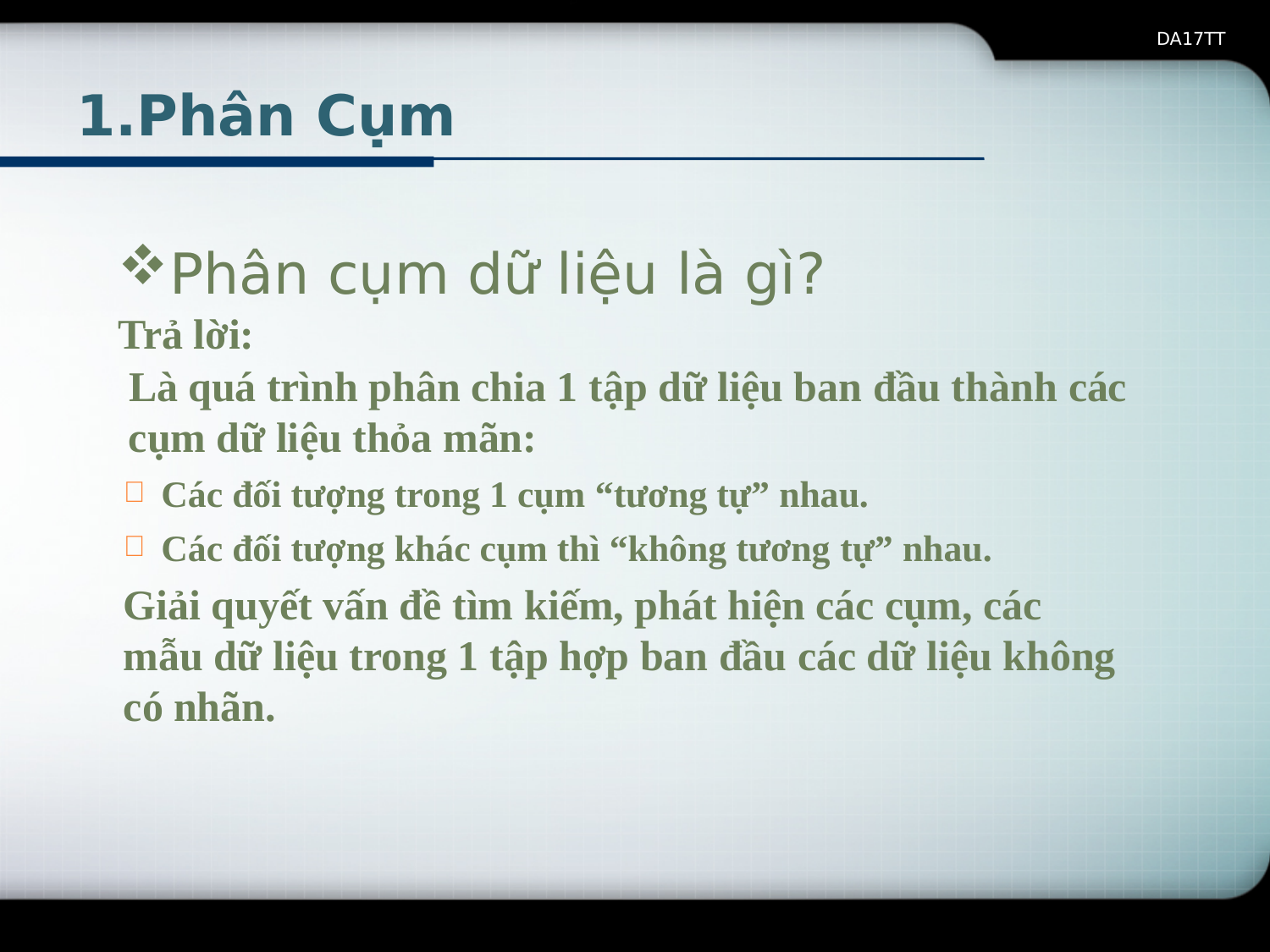

DA17TT
# 1.Phân Cụm
Phân cụm dữ liệu là gì?
Trả lời:
 Là quá trình phân chia 1 tập dữ liệu ban đầu thành các  cụm dữ liệu thỏa mãn:
Các đối tượng trong 1 cụm “tương tự” nhau.
Các đối tượng khác cụm thì “không tương tự” nhau.
Giải quyết vấn đề tìm kiếm, phát hiện các cụm, các  mẫu dữ liệu trong 1 tập hợp ban đầu các dữ liệu không  có nhãn.